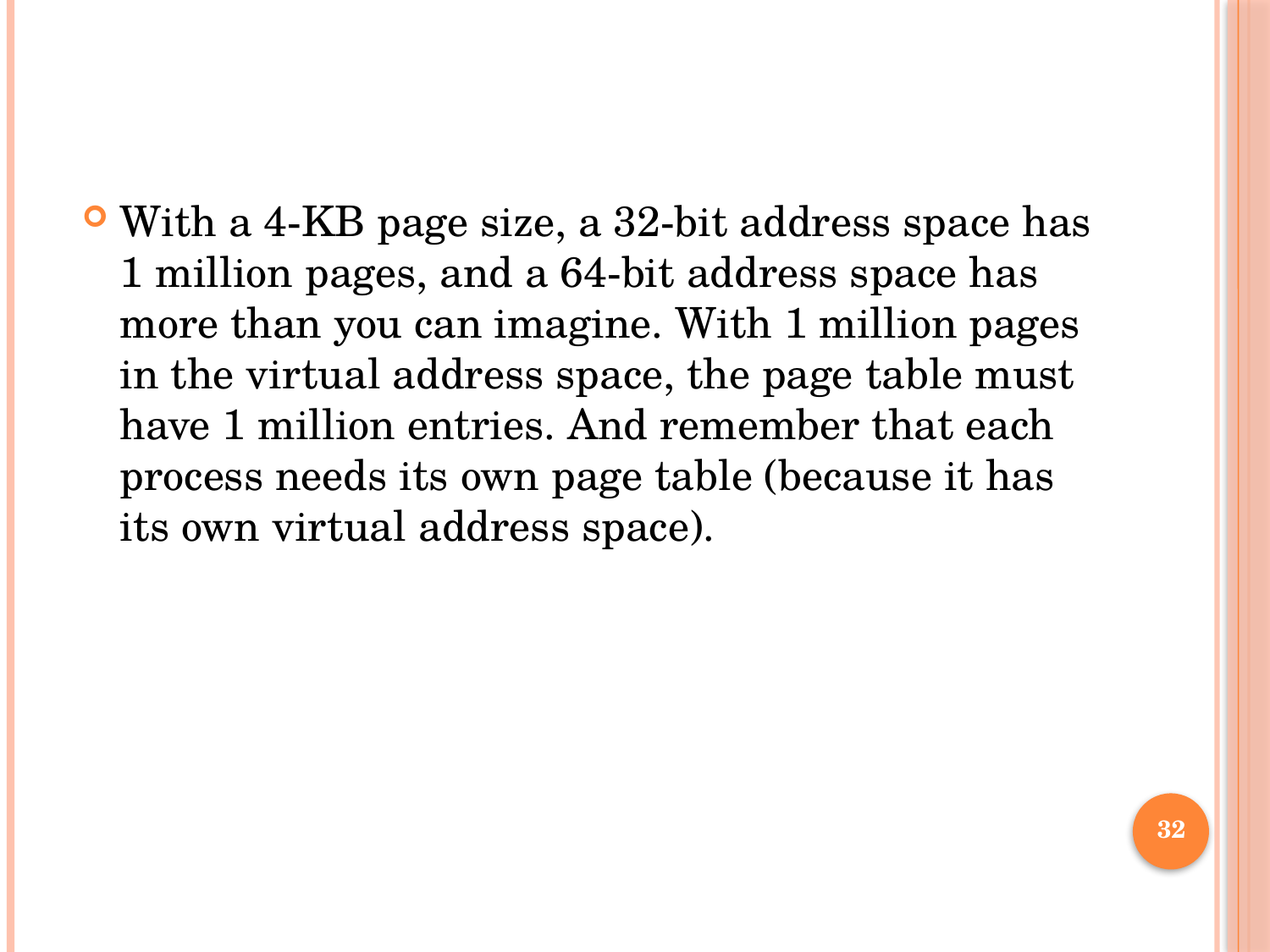

With a 4-KB page size, a 32-bit address space has 1 million pages, and a 64-bit address space has more than you can imagine. With 1 million pages in the virtual address space, the page table must have 1 million entries. And remember that each process needs its own page table (because it has its own virtual address space).

32